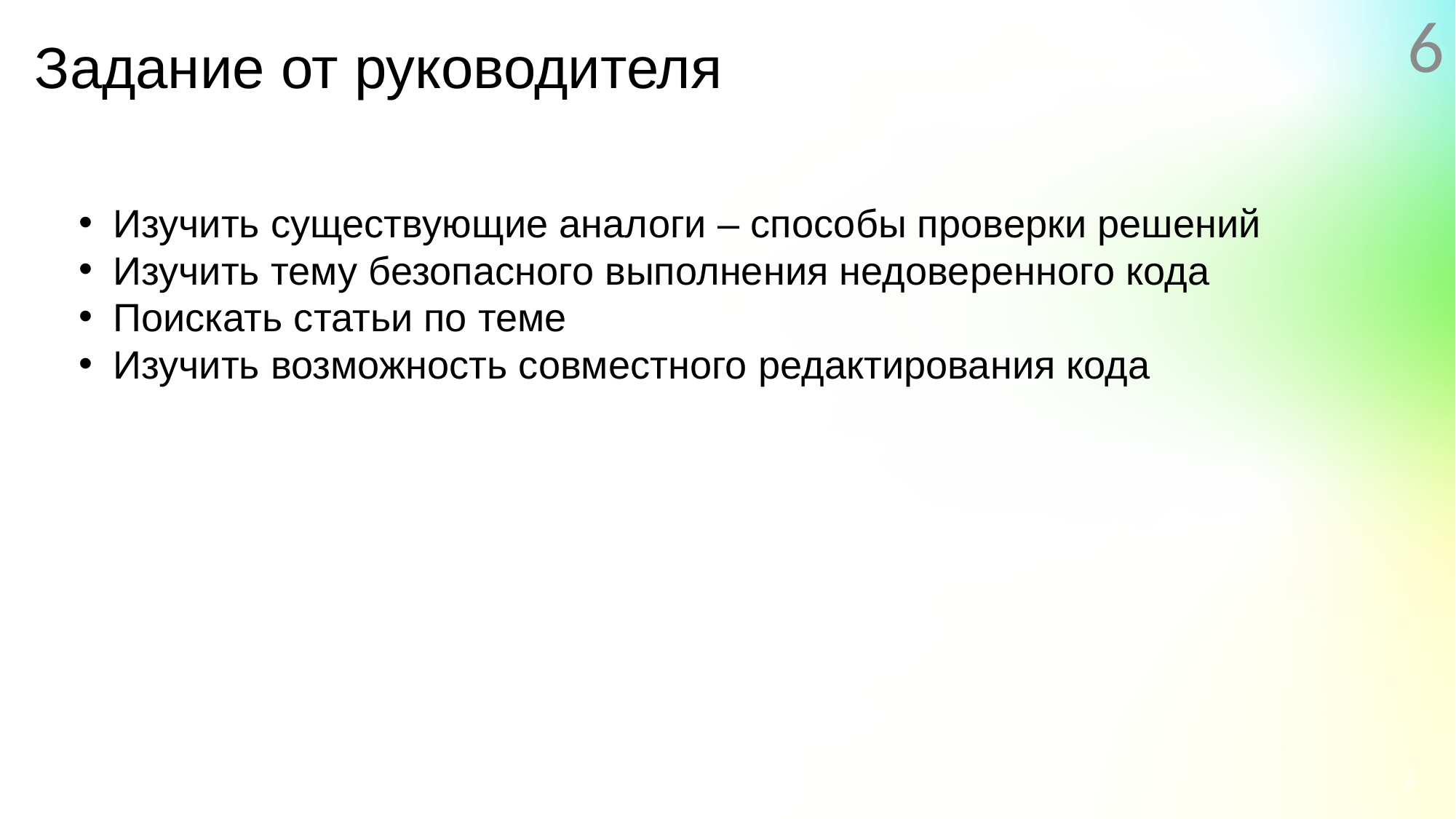

6
# Задание от руководителя
Изучить существующие аналоги – способы проверки решений
Изучить тему безопасного выполнения недоверенного кода
Поискать статьи по теме
Изучить возможность совместного редактирования кода